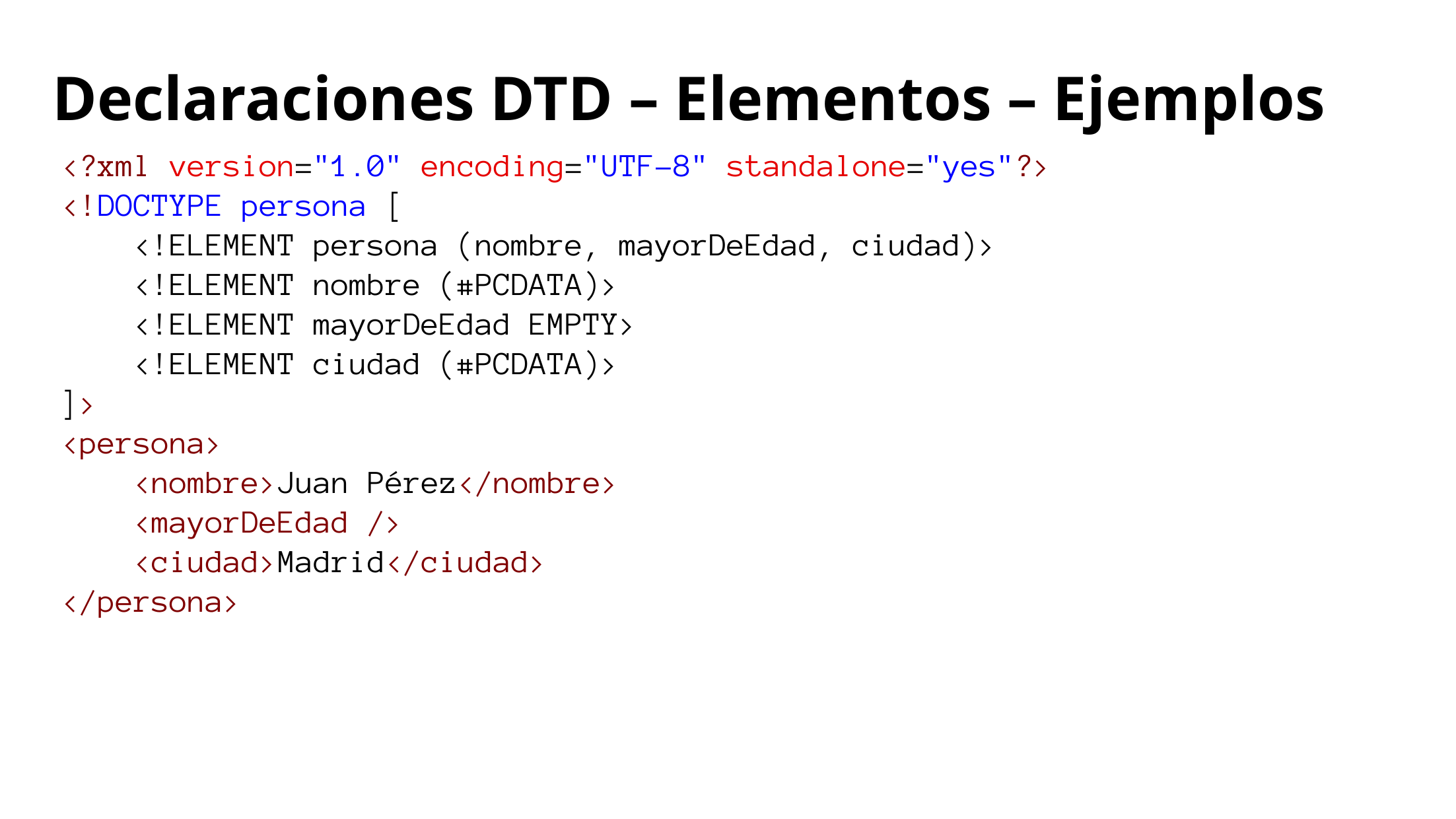

# Declaraciones DTD – Elementos – Ejemplos
<?xml version="1.0" encoding="UTF-8" standalone="yes"?>
<!DOCTYPE persona [
    <!ELEMENT persona (nombre, mayorDeEdad, ciudad)>
    <!ELEMENT nombre (#PCDATA)>
    <!ELEMENT mayorDeEdad EMPTY>
    <!ELEMENT ciudad (#PCDATA)>
]>
<persona>
    <nombre>Juan Pérez</nombre>
    <mayorDeEdad />
    <ciudad>Madrid</ciudad>
</persona>